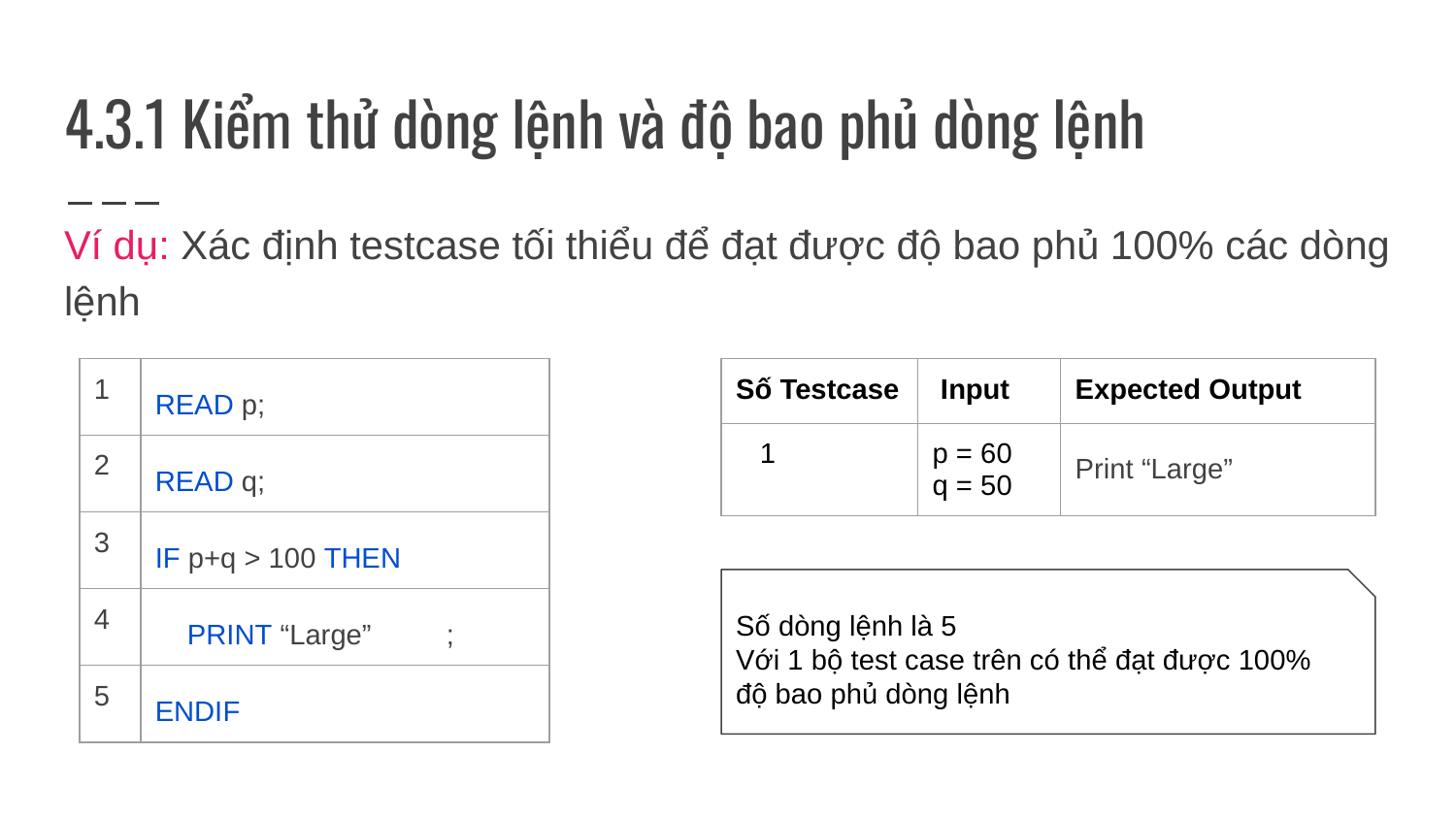

# 4.3.1 Kiểm thử dòng lệnh và độ bao phủ dòng lệnh
Ví dụ: Xác định testcase tối thiểu để đạt được độ bao phủ 100% các dòng lệnh

| 1 | READ p; |
| --- | --- |
| 2 | READ q; |
| 3 | IF p+q > 100 THEN |
| 4 | PRINT “Large” ; |
| 5 | ENDIF |
| Số Testcase | Input | Expected Output |
| --- | --- | --- |
| 1 | p = 60 q = 50 | Print “Large” |
Số dòng lệnh là 5
Với 1 bộ test case trên có thể đạt được 100%  độ bao phủ dòng lệnh